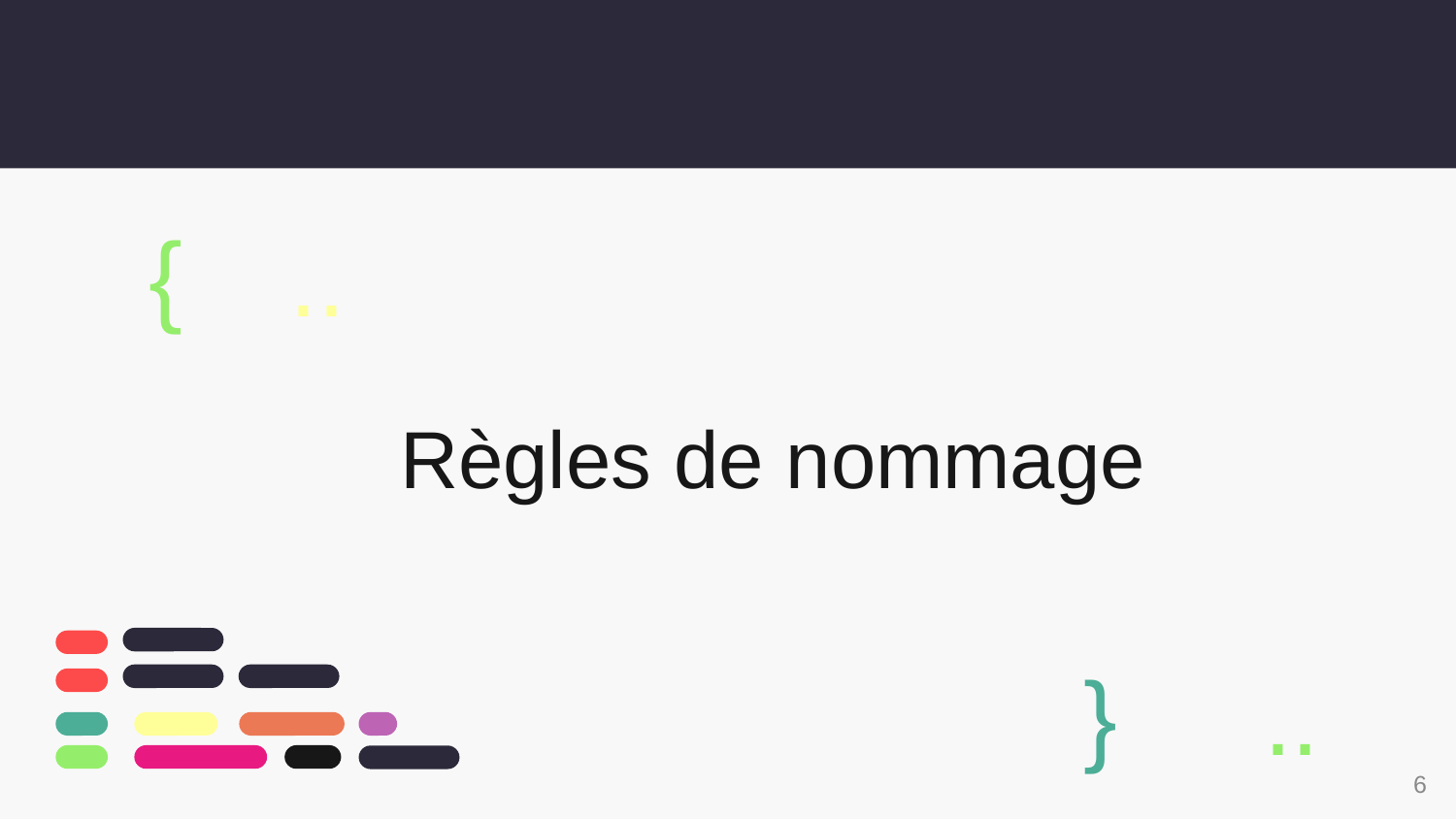

{
..
# Règles de nommage

}
..
6